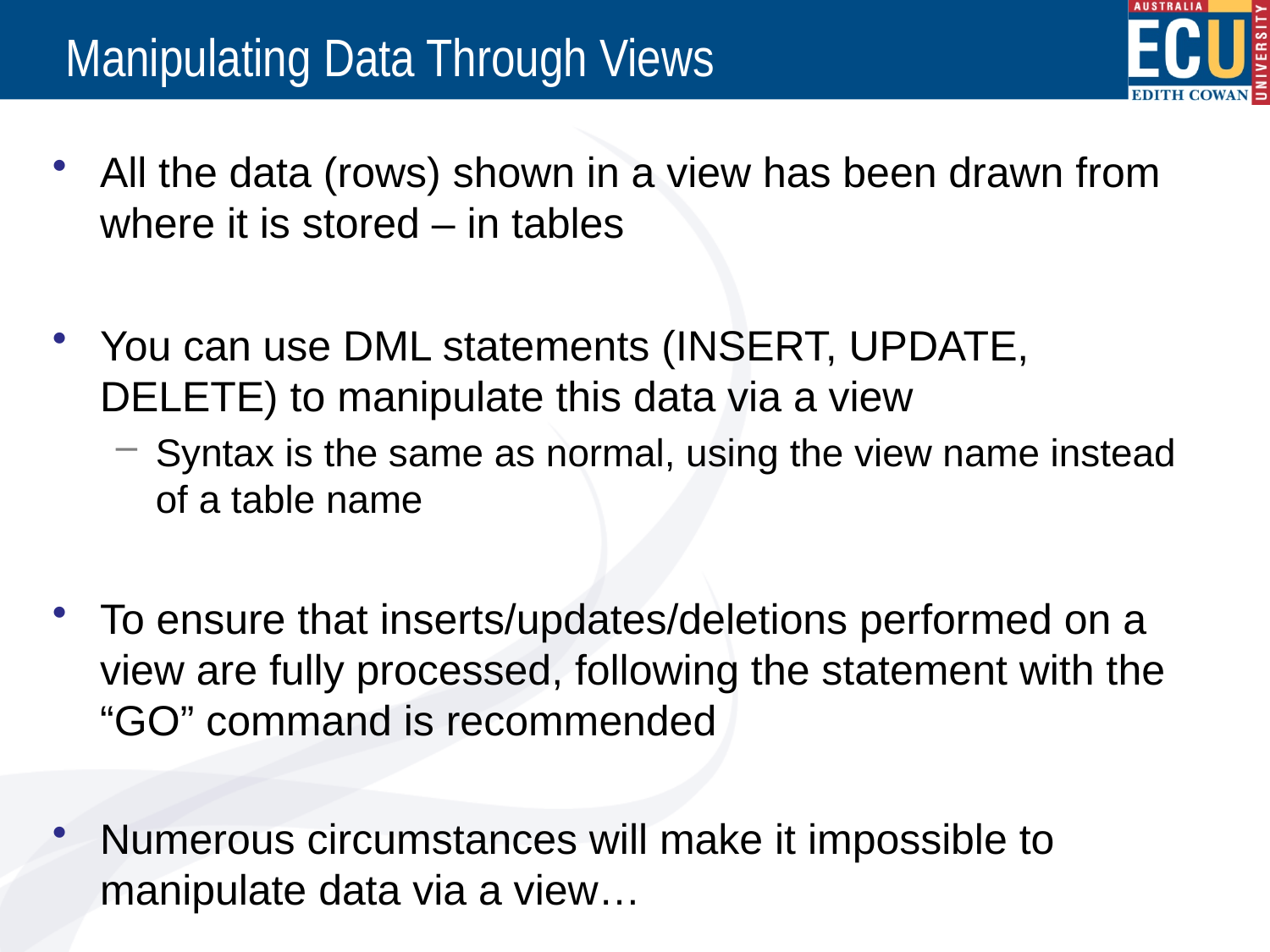

# Manipulating Data Through Views
All the data (rows) shown in a view has been drawn from where it is stored – in tables

You can use DML statements (INSERT, UPDATE, DELETE) to manipulate this data via a view
Syntax is the same as normal, using the view name instead of a table name

To ensure that inserts/updates/deletions performed on a view are fully processed, following the statement with the “GO” command is recommended

Numerous circumstances will make it impossible to manipulate data via a view…